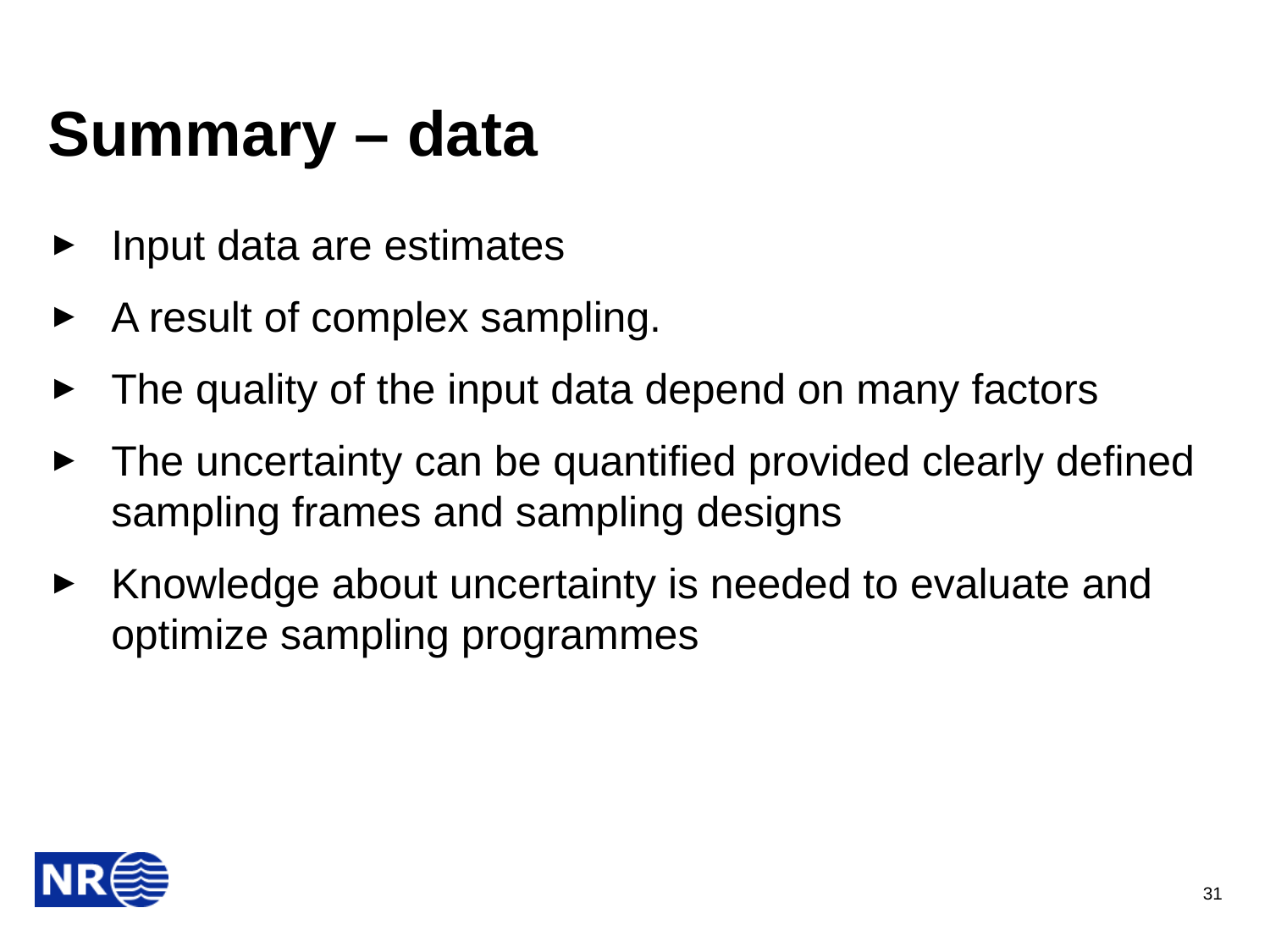

# Summary – data
Input data are estimates
A result of complex sampling.
The quality of the input data depend on many factors
The uncertainty can be quantified provided clearly defined sampling frames and sampling designs
Knowledge about uncertainty is needed to evaluate and optimize sampling programmes
31